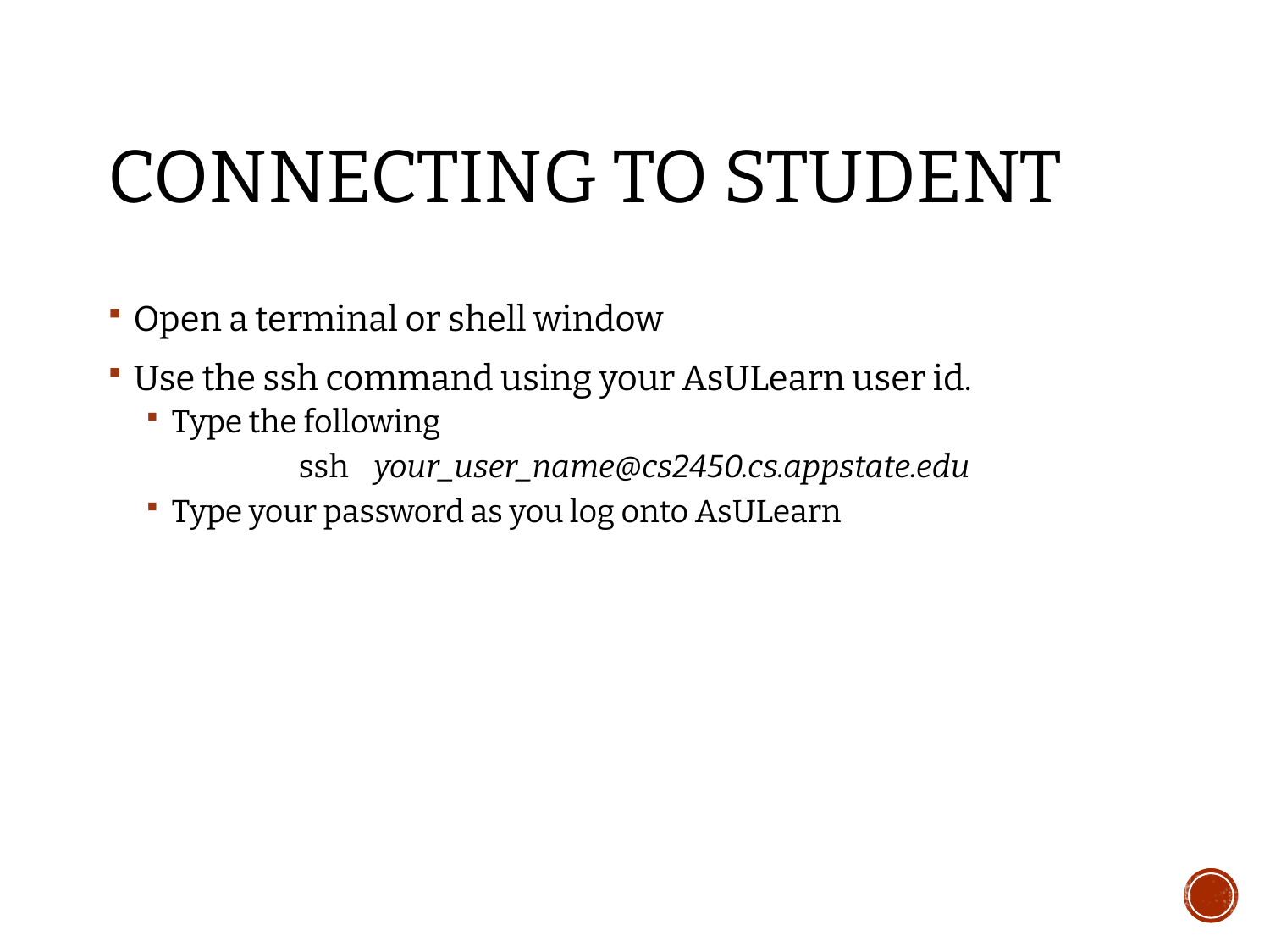

# Connecting to student
Open a terminal or shell window
Use the ssh command using your AsULearn user id.
Type the following
	ssh    your_user_name@cs2450.cs.appstate.edu
Type your password as you log onto AsULearn